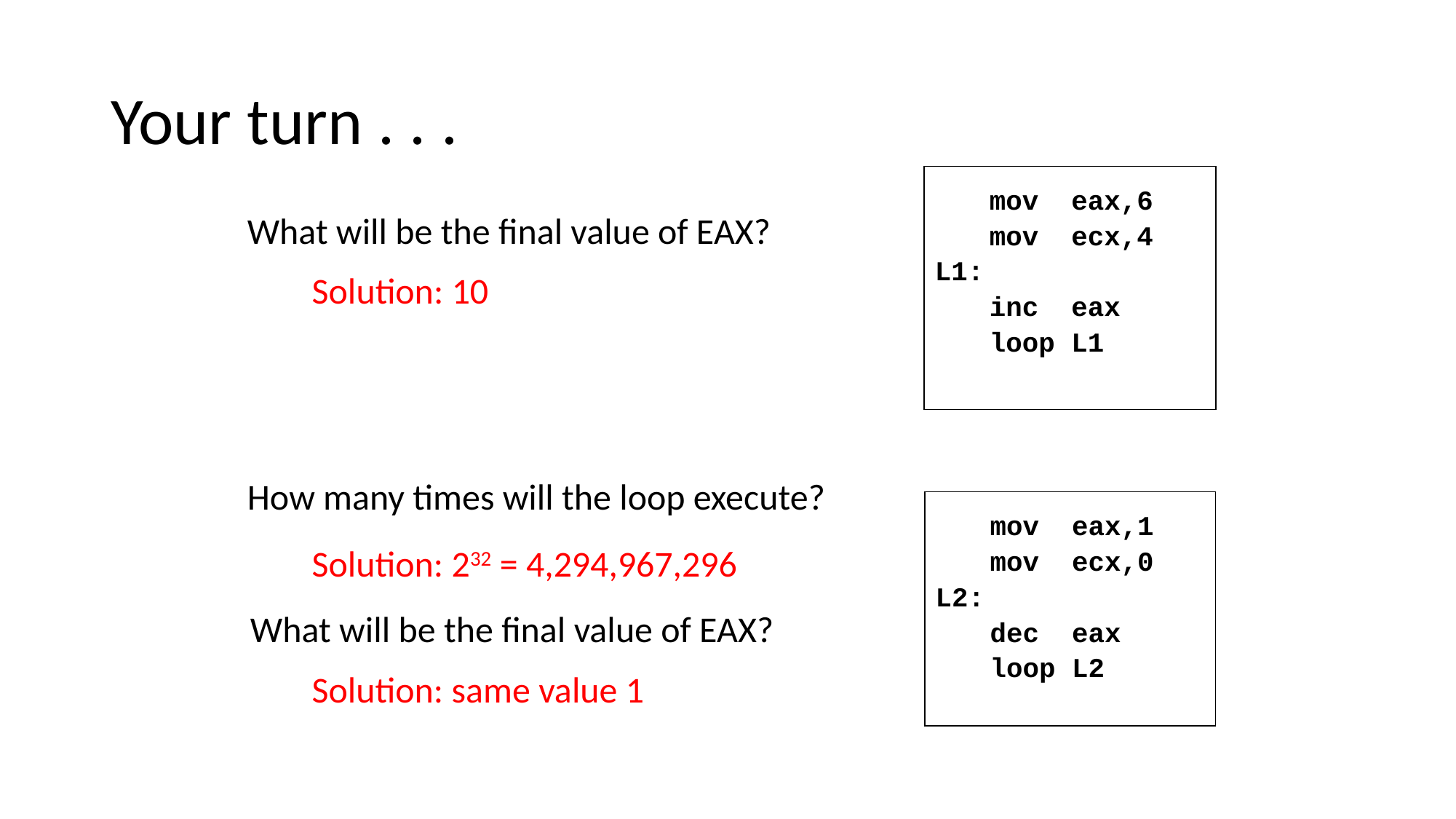

# Your turn . . .
	mov  eax,6
	mov  ecx,4
L1:
	inc  eax
	loop L1
What will be the final value of EAX?
Solution: 10
How many times will the loop execute?
	mov  eax,1
	mov  ecx,0
L2:
	dec  eax
	loop L2
Solution: 232 = 4,294,967,296
What will be the final value of EAX?
Solution: same value 1